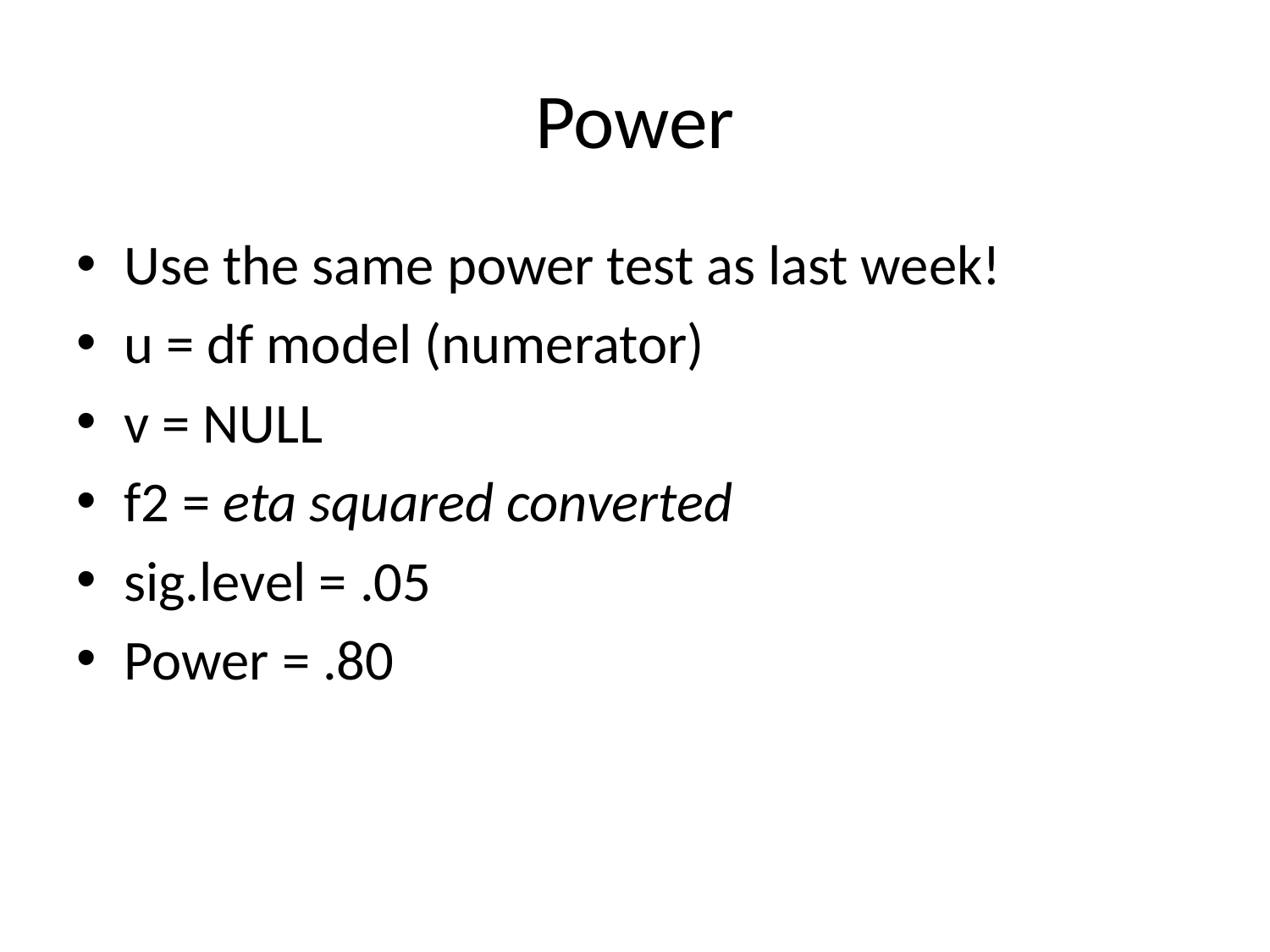

# Power
Use the same power test as last week!
u = df model (numerator)
v = NULL
f2 = eta squared converted
sig.level = .05
Power = .80